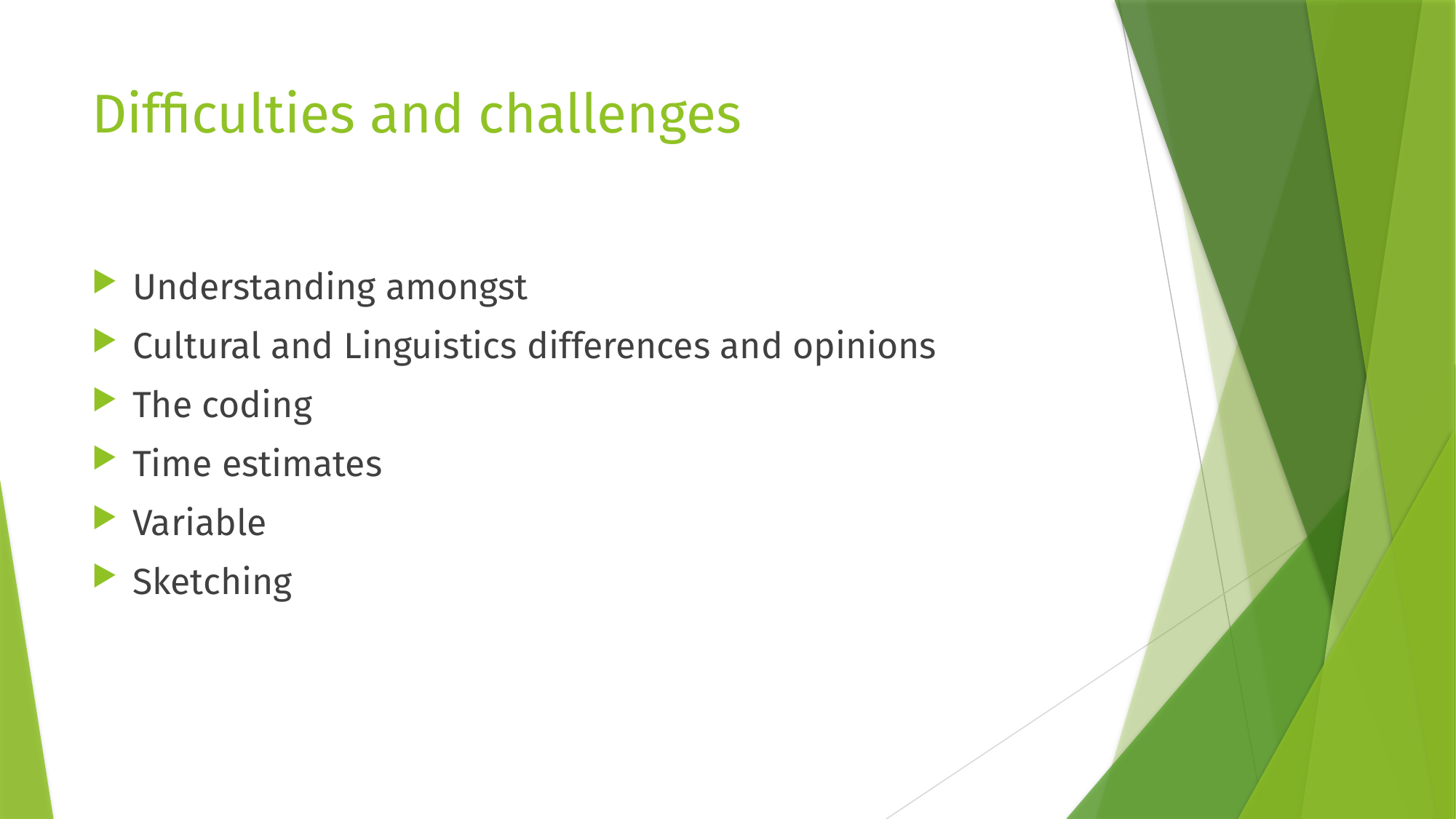

# Difficulties and challenges
Understanding amongst
Cultural and Linguistics differences and opinions
The coding
Time estimates
Variable
Sketching